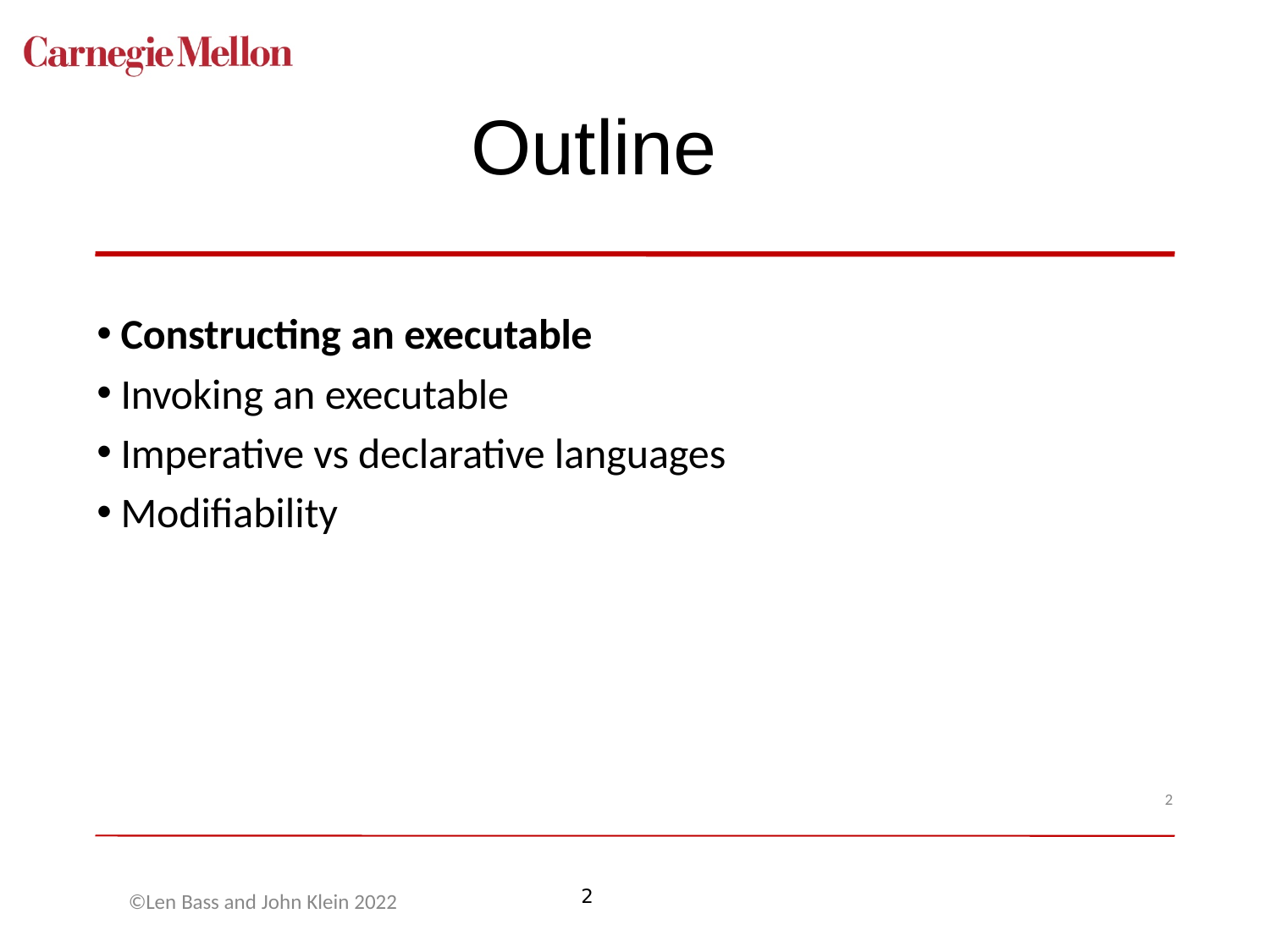

# Outline
Constructing an executable
Invoking an executable
Imperative vs declarative languages
Modifiability
2
©Len Bass and John Klein 2022